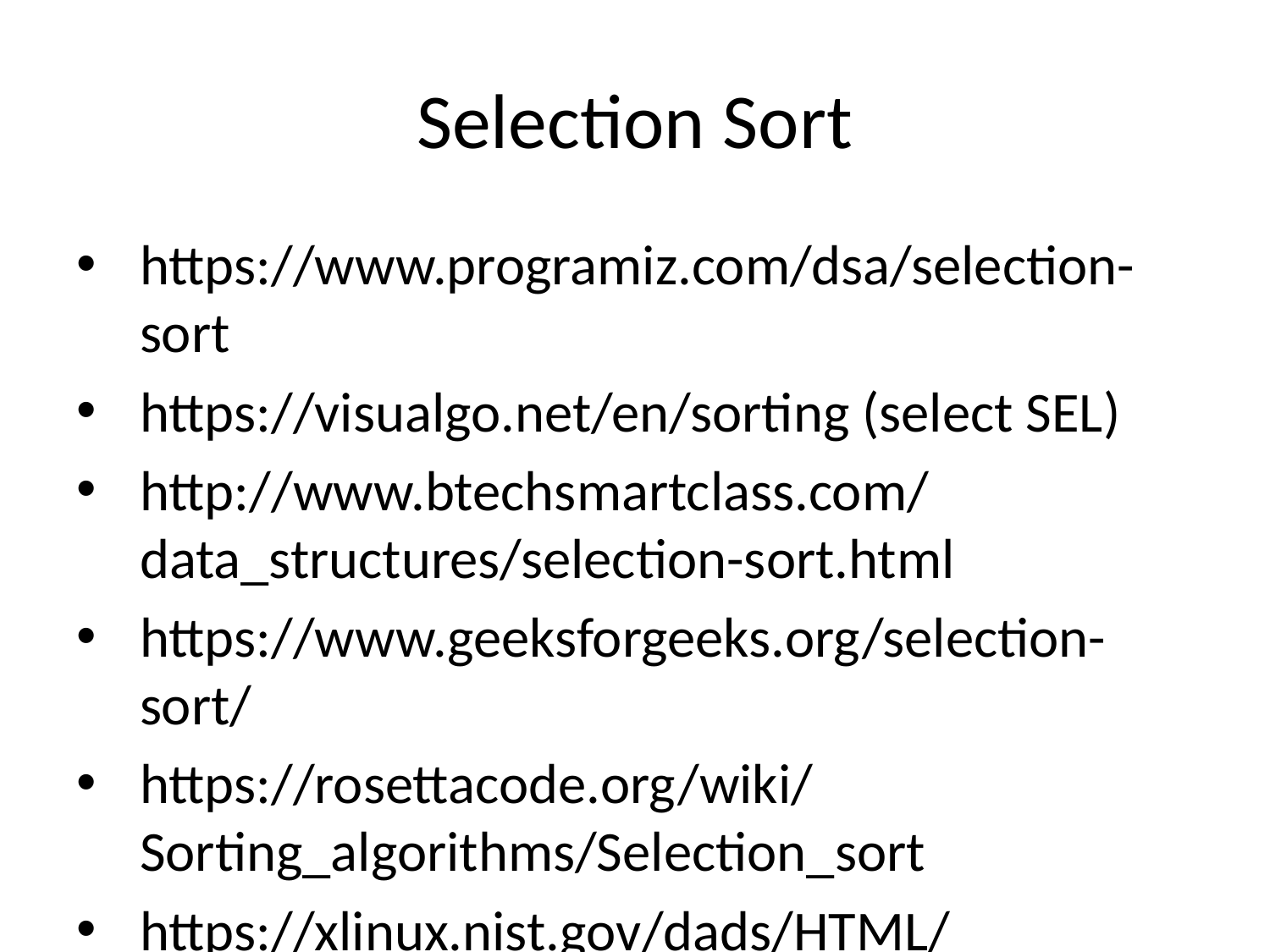

# Selection Sort
https://www.programiz.com/dsa/selection-sort
https://visualgo.net/en/sorting (select SEL)
http://www.btechsmartclass.com/data_structures/selection-sort.html
https://www.geeksforgeeks.org/selection-sort/
https://rosettacode.org/wiki/Sorting_algorithms/Selection_sort
https://xlinux.nist.gov/dads/HTML/selectionSort.html